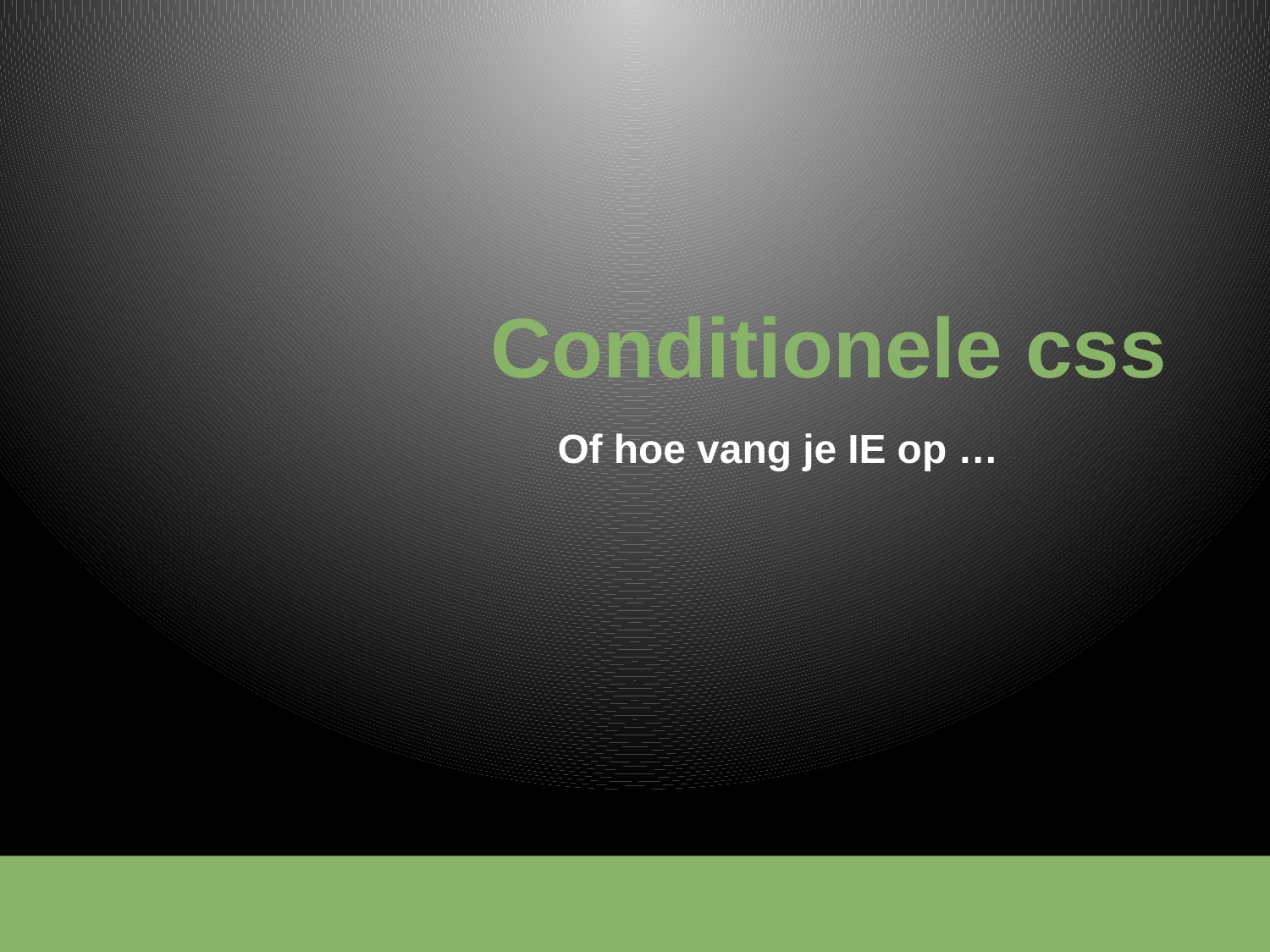

# Conditionele css
Of hoe vang je IE op …